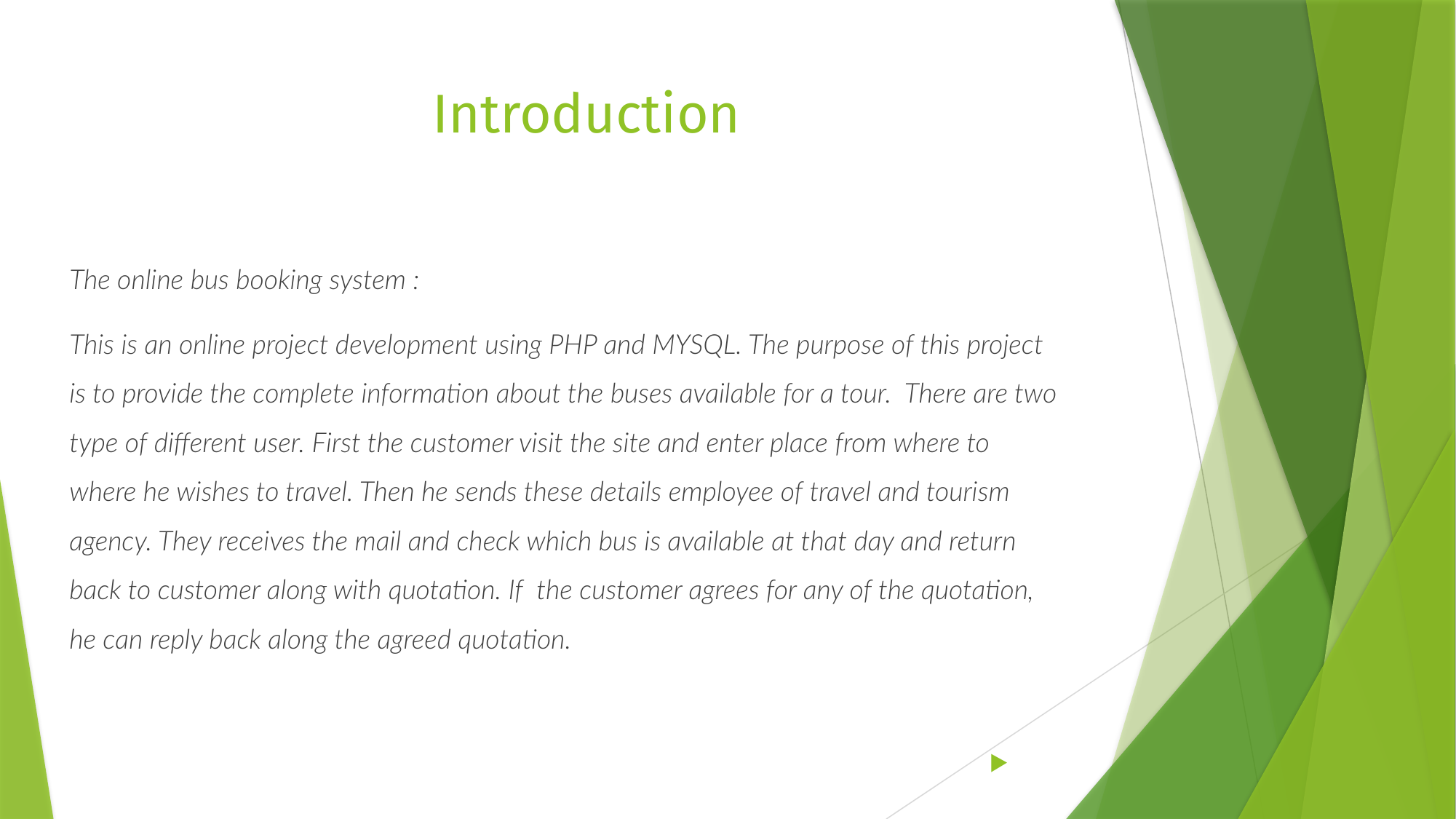

# Introduction
The online bus booking system :
This is an online project development using PHP and MYSQL. The purpose of this project is to provide the complete information about the buses available for a tour.  There are two type of different user. First the customer visit the site and enter place from where to where he wishes to travel. Then he sends these details employee of travel and tourism agency. They receives the mail and check which bus is available at that day and return back to customer along with quotation. If  the customer agrees for any of the quotation, he can reply back along the agreed quotation.